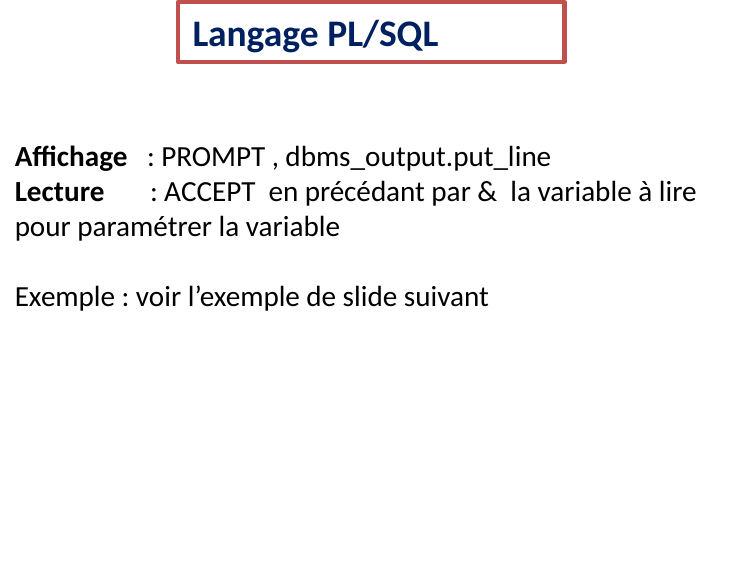

Langage PL/SQL
Affichage   : PROMPT , dbms_output.put_line
Lecture       : ACCEPT  en précédant par &  la variable à lire pour paramétrer la variable

Exemple : voir l’exemple de slide suivant